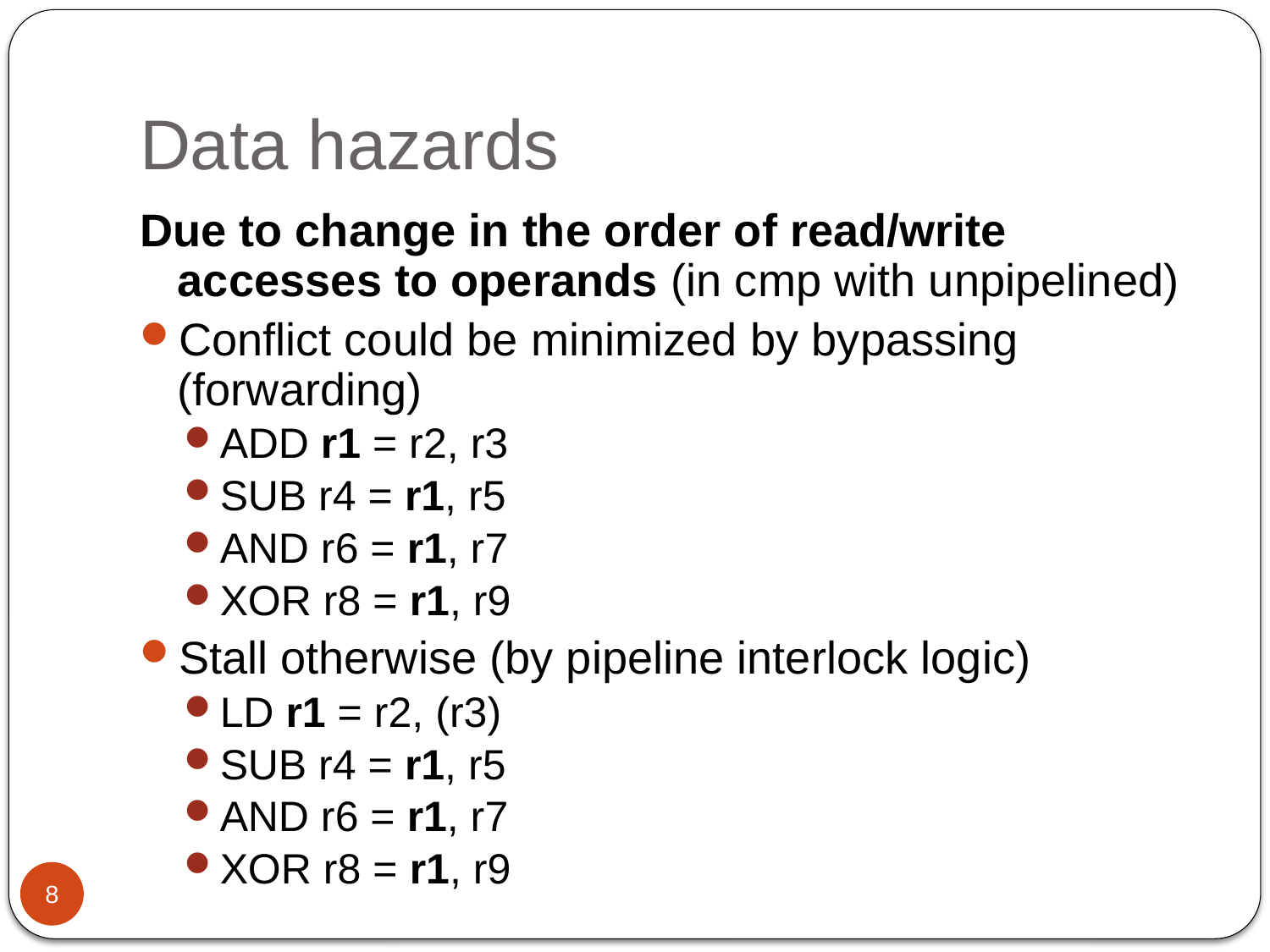

# Data hazards
Due to change in the order of read/write accesses to operands (in cmp with unpipelined)
Conflict could be minimized by bypassing (forwarding)
ADD r1 = r2, r3
SUB r4 = r1, r5
AND r6 = r1, r7
XOR r8 = r1, r9
Stall otherwise (by pipeline interlock logic)
LD r1 = r2, (r3)
SUB r4 = r1, r5
AND r6 = r1, r7
XOR r8 = r1, r9

8